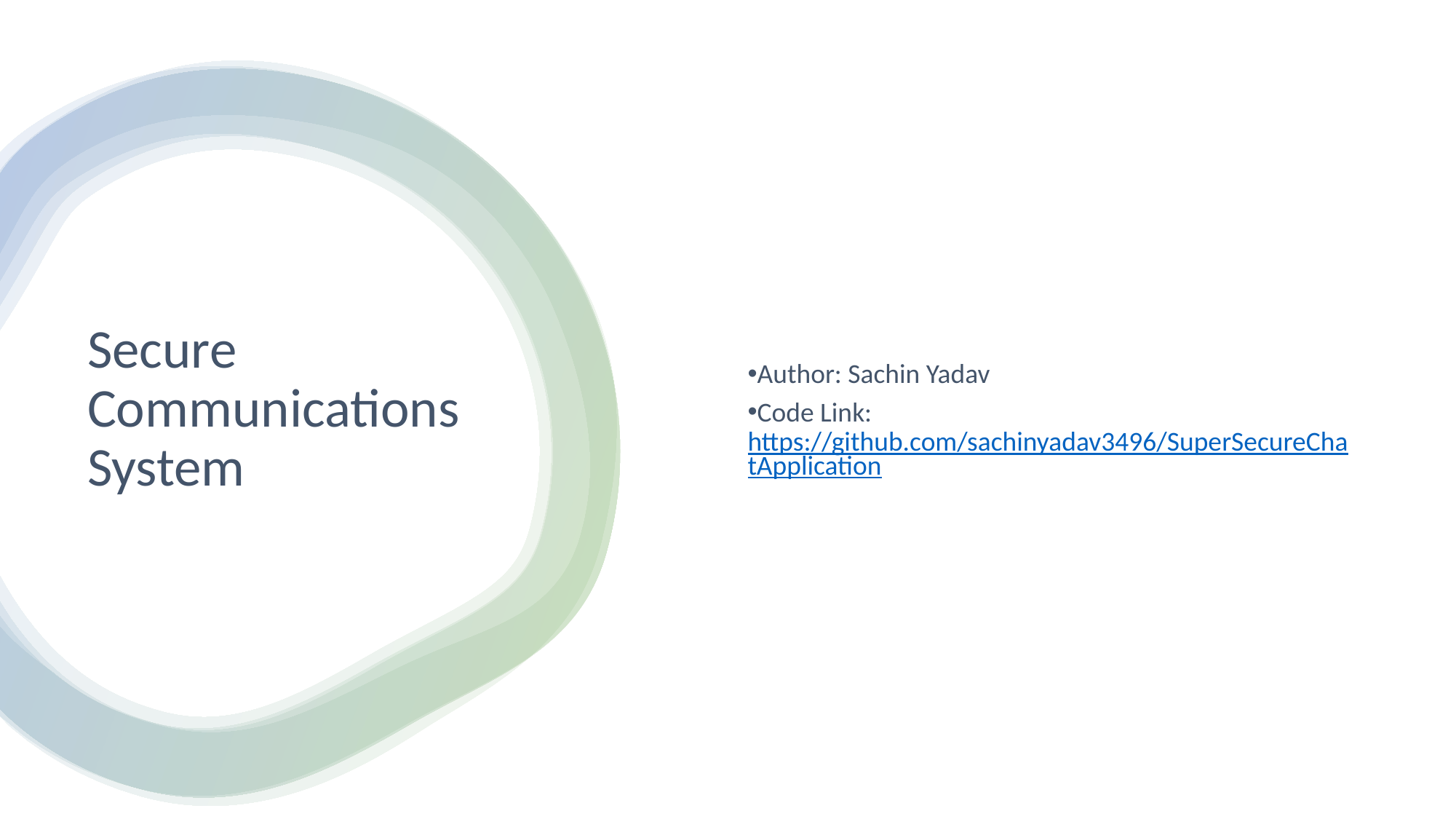

Author: Sachin Yadav
Code Link: https://github.com/sachinyadav3496/SuperSecureChatApplication
# Secure Communications System